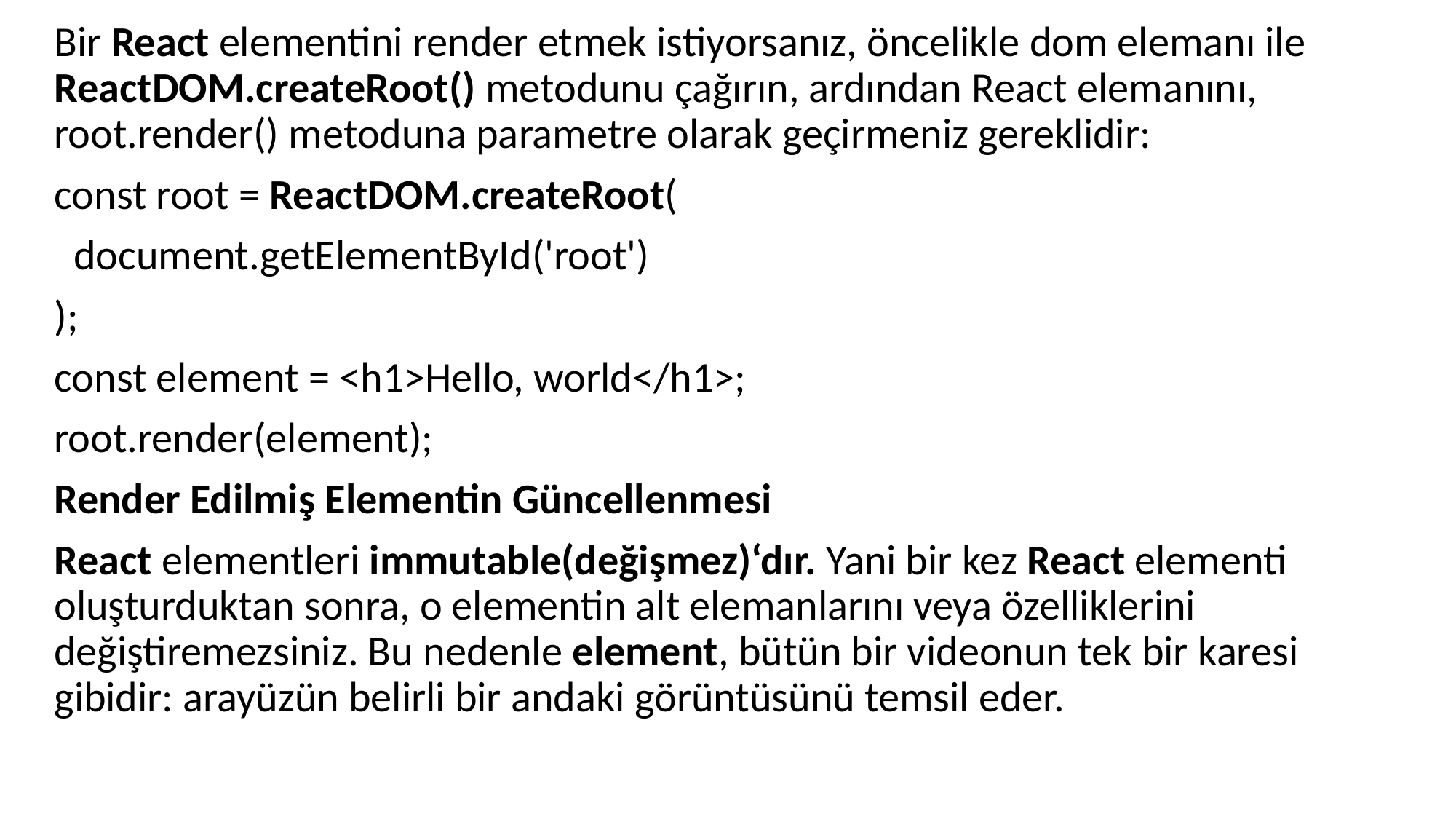

Bir React elementini render etmek istiyorsanız, öncelikle dom elemanı ile ReactDOM.createRoot() metodunu çağırın, ardından React elemanını, root.render() metoduna parametre olarak geçirmeniz gereklidir:
const root = ReactDOM.createRoot(
  document.getElementById('root')
);
const element = <h1>Hello, world</h1>;
root.render(element);
Render Edilmiş Elementin Güncellenmesi
React elementleri immutable(değişmez)‘dır. Yani bir kez React elementi oluşturduktan sonra, o elementin alt elemanlarını veya özelliklerini değiştiremezsiniz. Bu nedenle element, bütün bir videonun tek bir karesi gibidir: arayüzün belirli bir andaki görüntüsünü temsil eder.